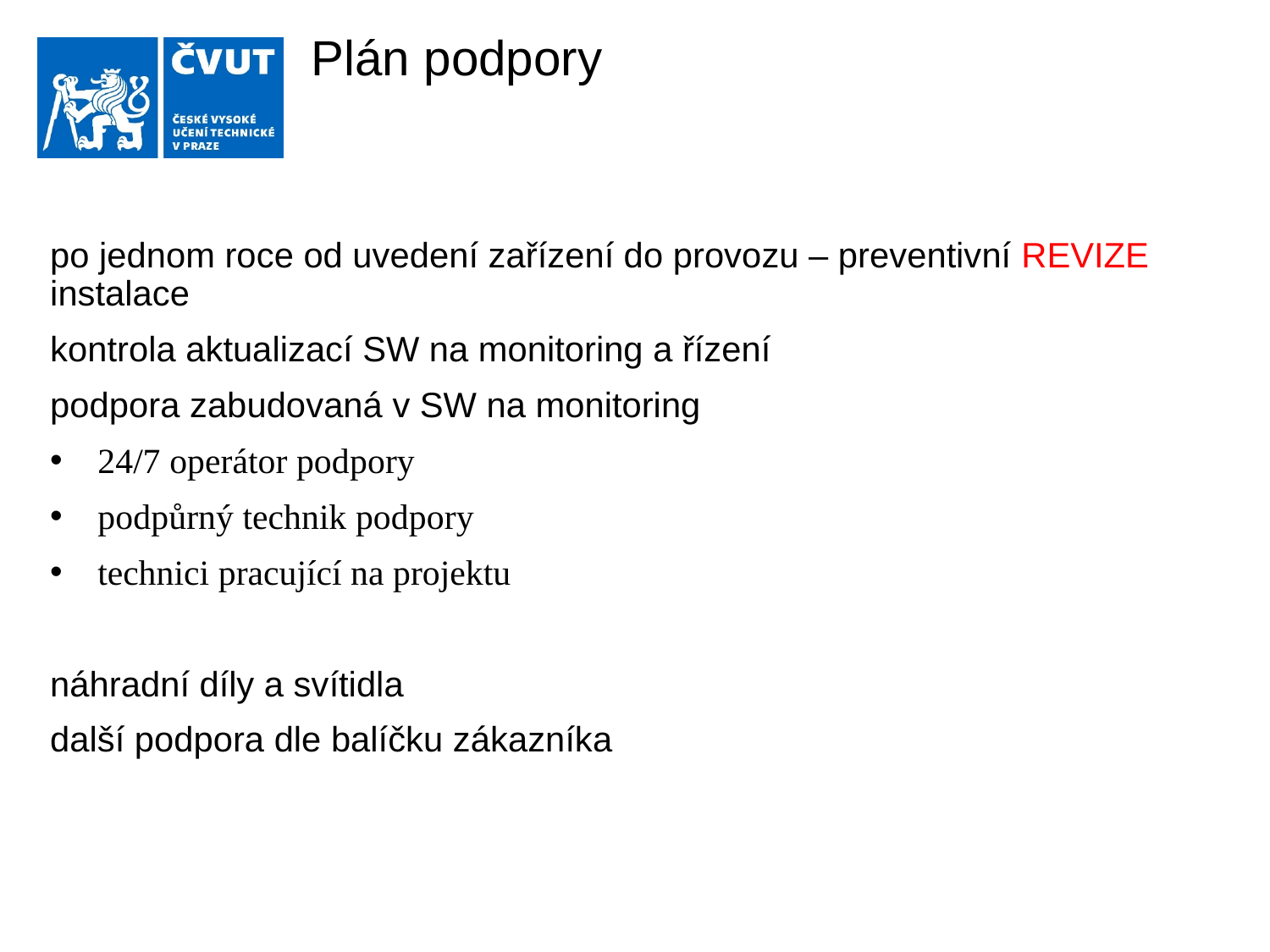

# Plán podpory
po jednom roce od uvedení zařízení do provozu – preventivní REVIZE instalace
kontrola aktualizací SW na monitoring a řízení
podpora zabudovaná v SW na monitoring
24/7 operátor podpory
podpůrný technik podpory
technici pracující na projektu

náhradní díly a svítidla
další podpora dle balíčku zákazníka